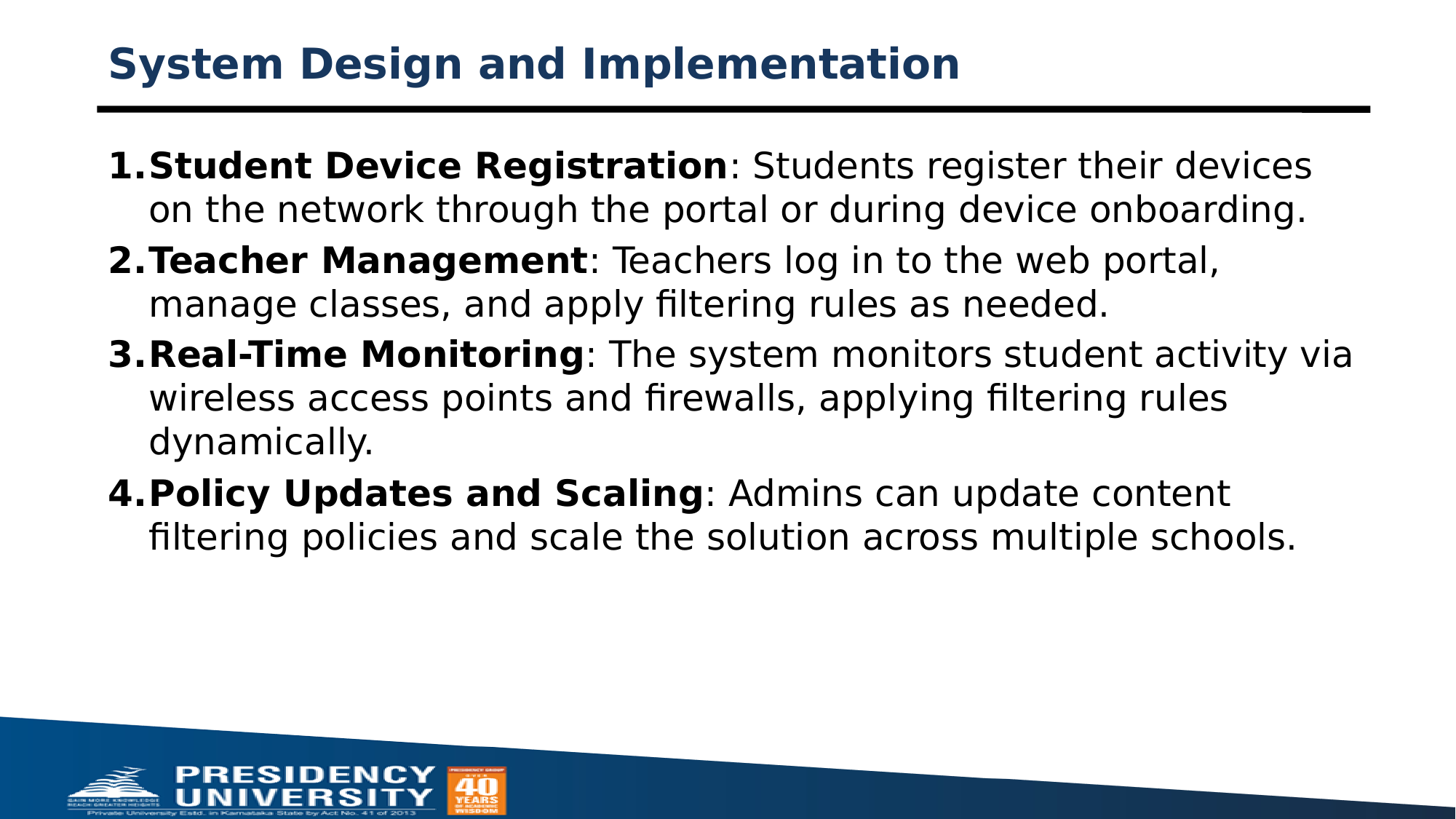

# System Design and Implementation
Student Device Registration: Students register their devices on the network through the portal or during device onboarding.
Teacher Management: Teachers log in to the web portal, manage classes, and apply filtering rules as needed.
Real-Time Monitoring: The system monitors student activity via wireless access points and firewalls, applying filtering rules dynamically.
Policy Updates and Scaling: Admins can update content filtering policies and scale the solution across multiple schools.